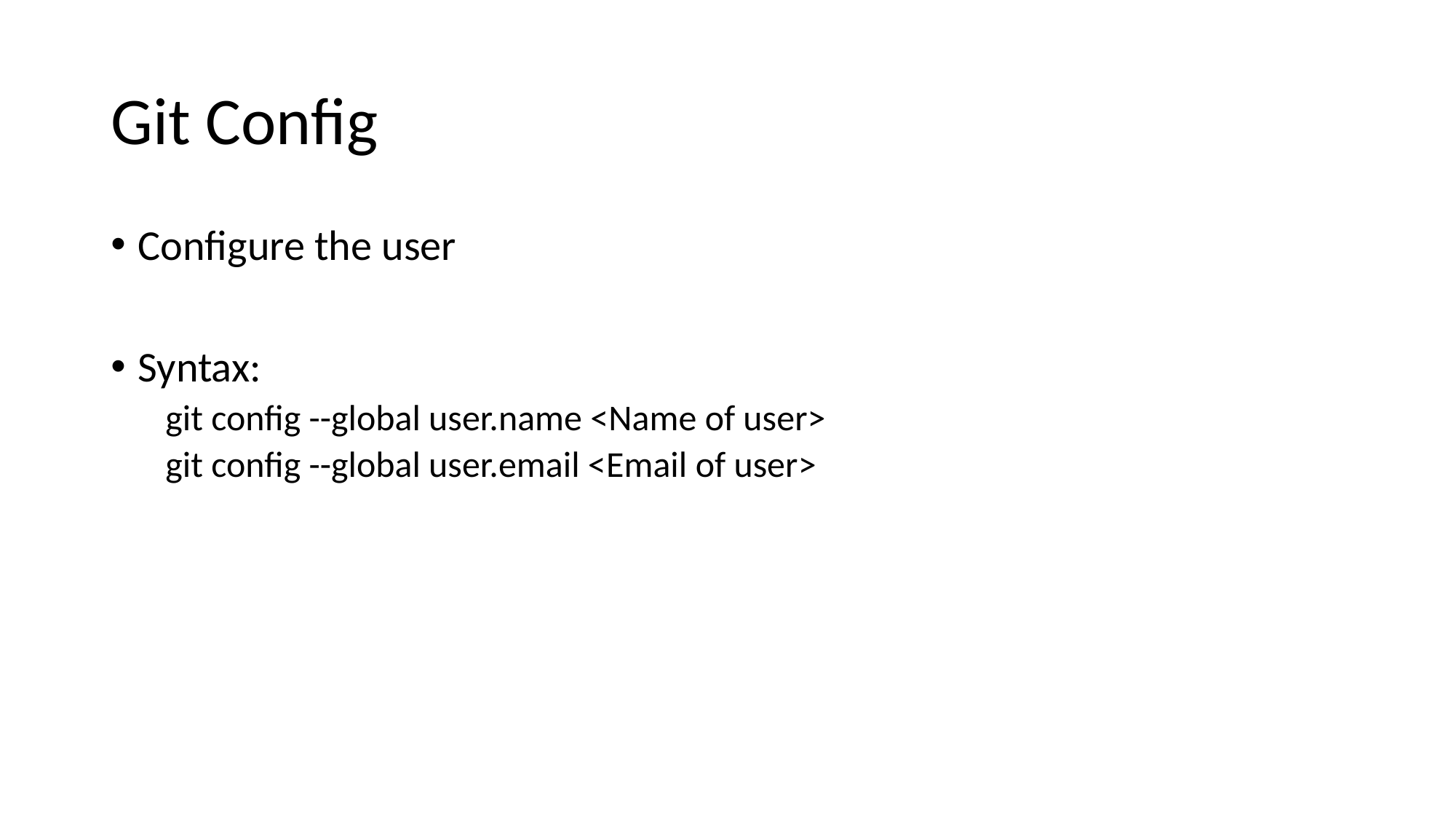

# Git Config
Configure the user

Syntax:
git config --global user.name <Name of user>
git config --global user.email <Email of user>